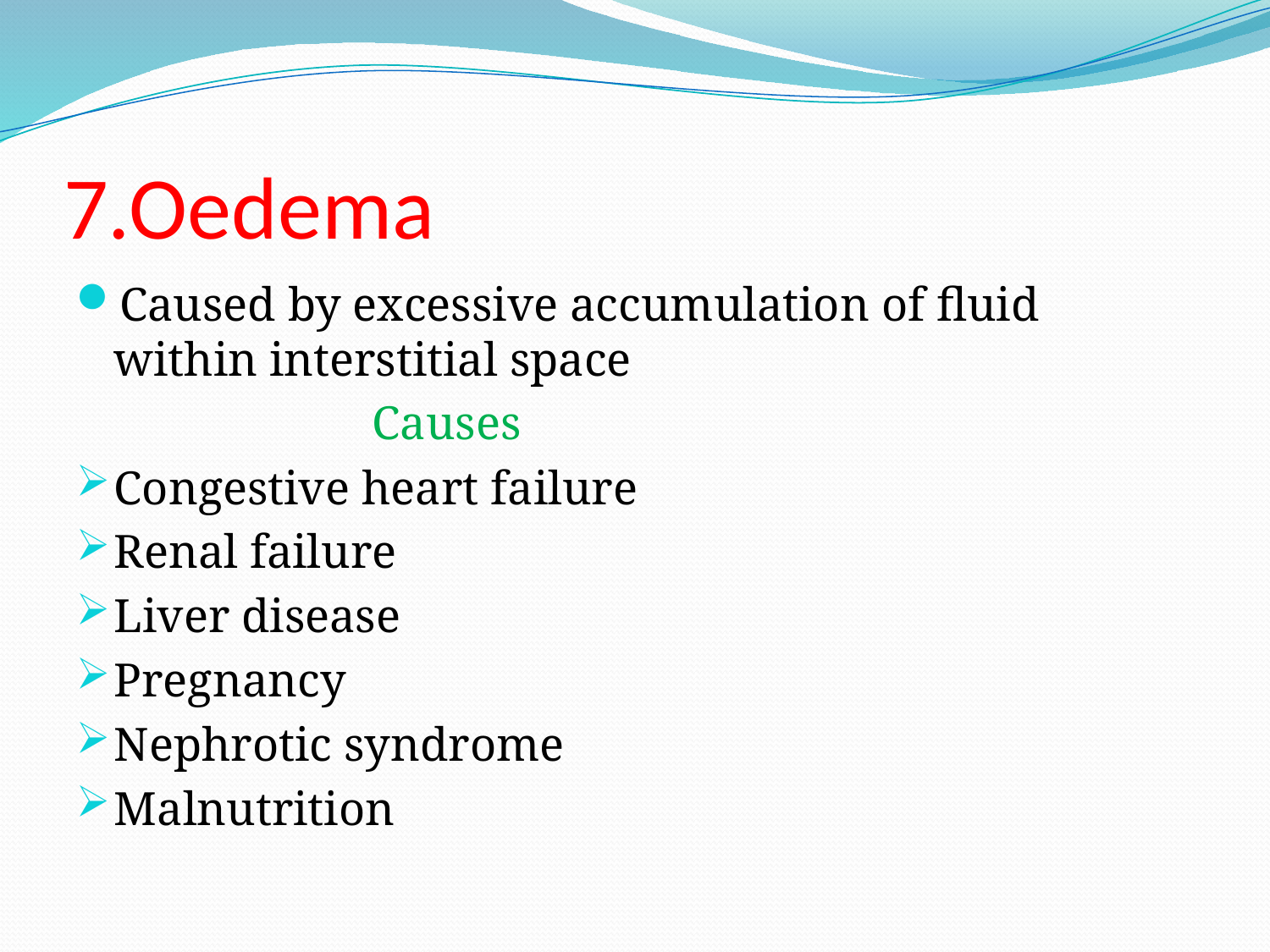

# 7.Oedema
Caused by excessive accumulation of fluid within interstitial space
                         Causes
Congestive heart failure
Renal failure
Liver disease
Pregnancy
Nephrotic syndrome
Malnutrition